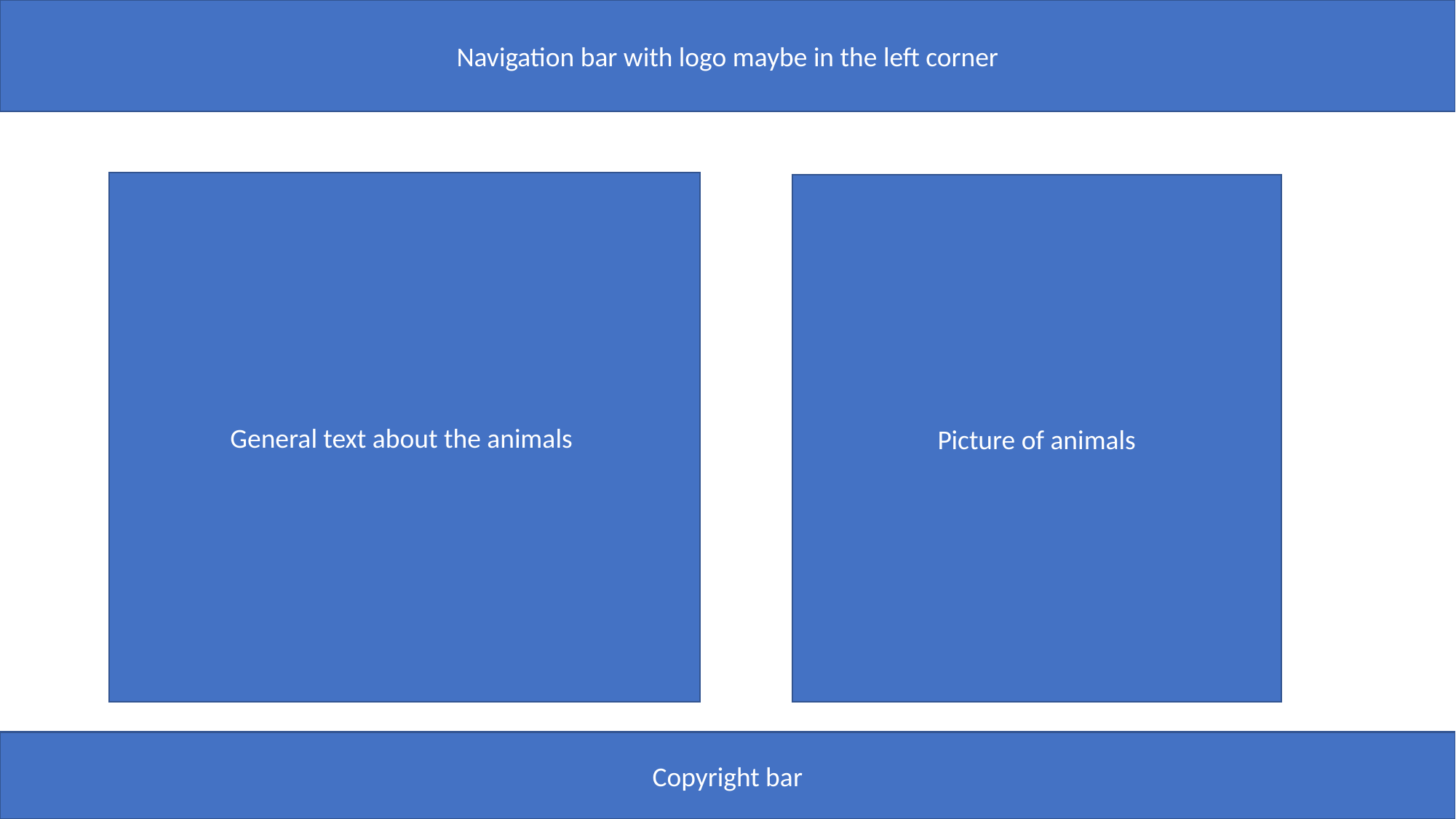

Navigation bar with logo maybe in the left corner
General text about the animals
Picture of animals
Copyright bar